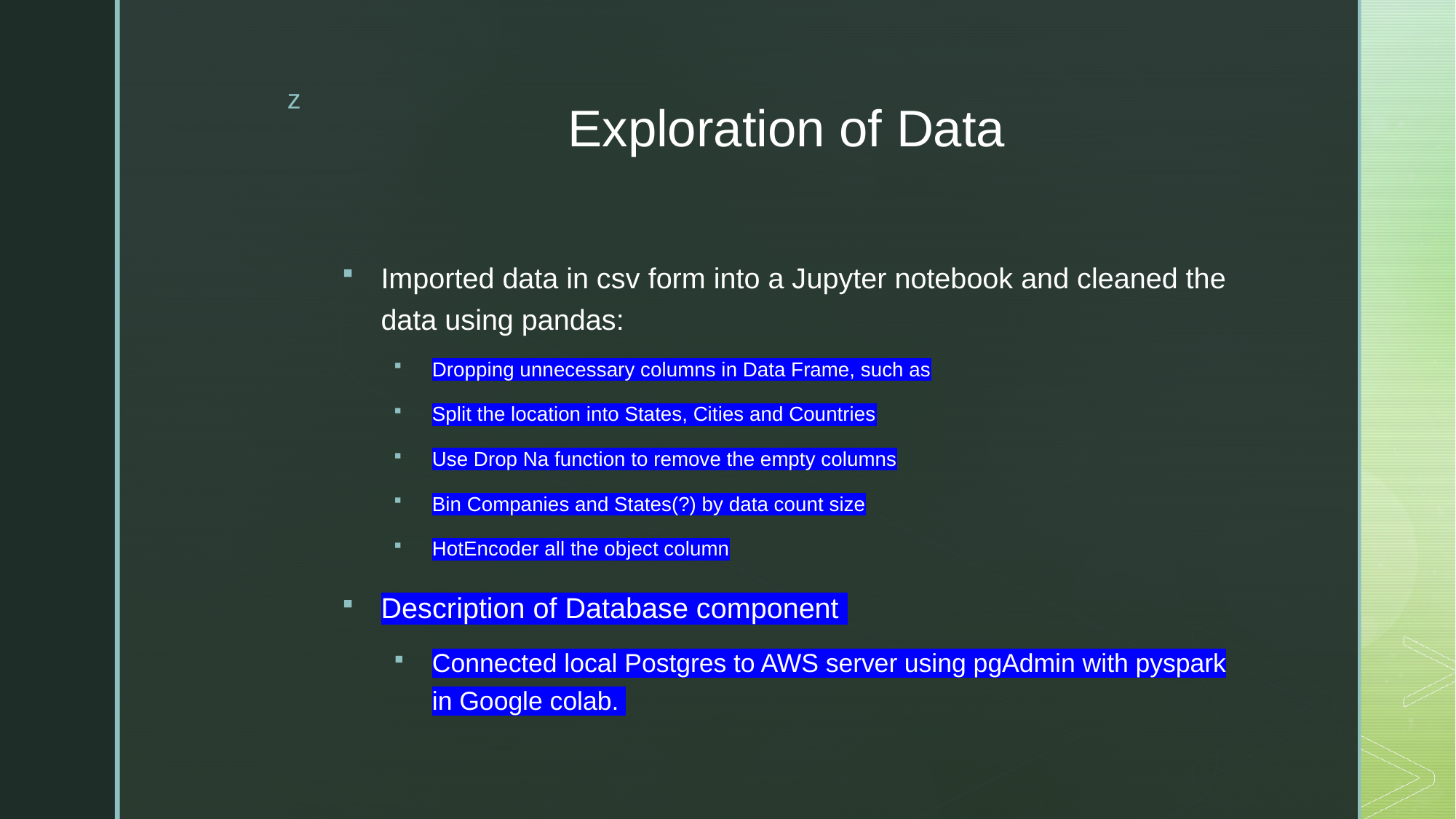

# Exploration of Data
Imported data in csv form into a Jupyter notebook and cleaned the data using pandas:
Dropping unnecessary columns in Data Frame, such as
Split the location into States, Cities and Countries
Use Drop Na function to remove the empty columns
Bin Companies and States(?) by data count size
HotEncoder all the object column
Description of Database component
Connected local Postgres to AWS server using pgAdmin with pyspark in Google colab.